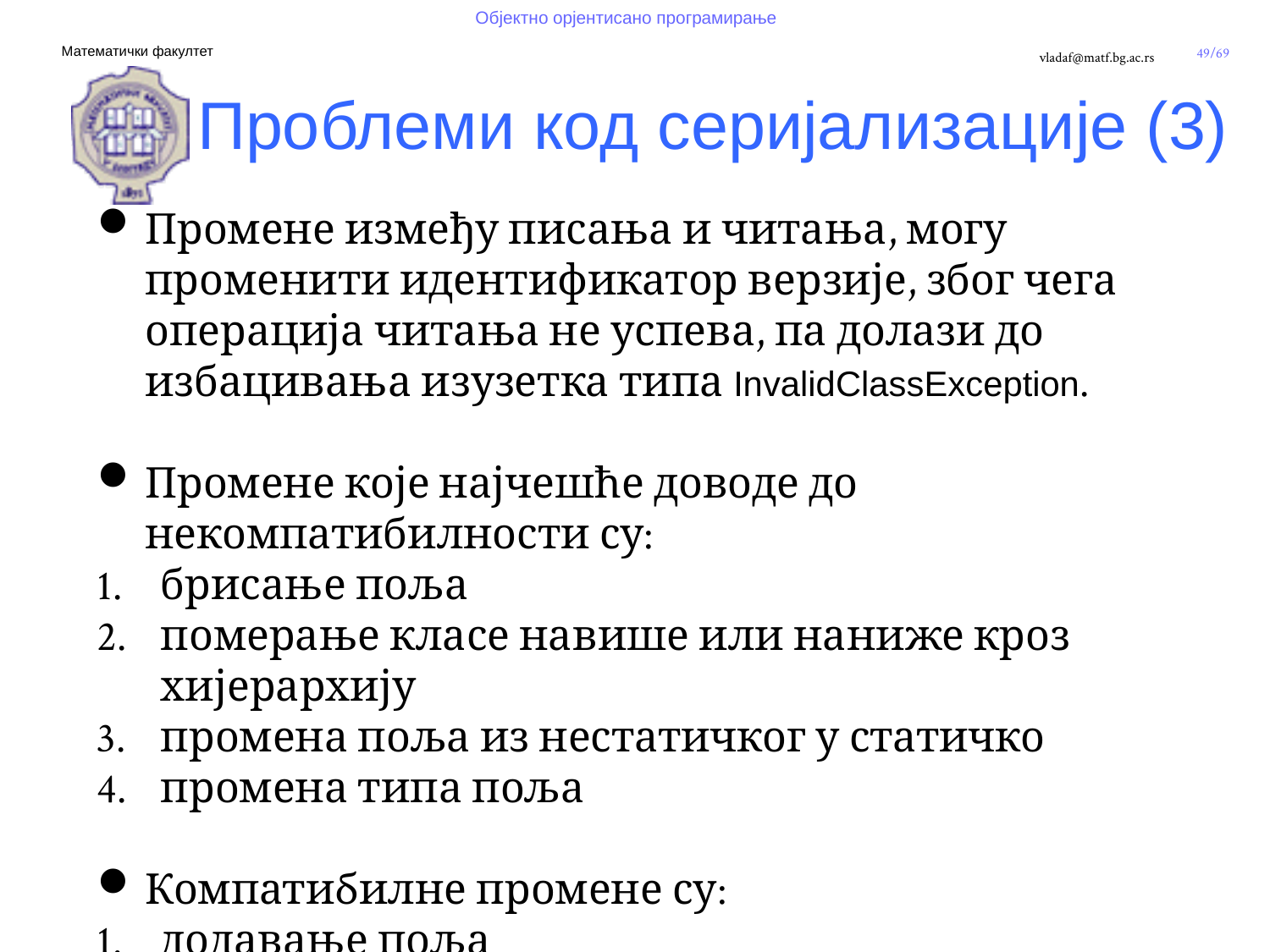

Проблеми код серијализације (3)
Промене између писања и читања, могу променити идентификатор верзије, због чега операција читања не успева, па долази до избацивања изузетка типа InvalidClassException.

Промене које најчешће доводе до некомпатибилности су:
брисање поља
померање класе навише или наниже кроз хијерархију
промена поља из нестатичког у статичко
промена типа поља

Компатибилне промене су:
додавање поља
промена приступних атрибута поља (public, private...)
промена поља из статичког у нестатичко